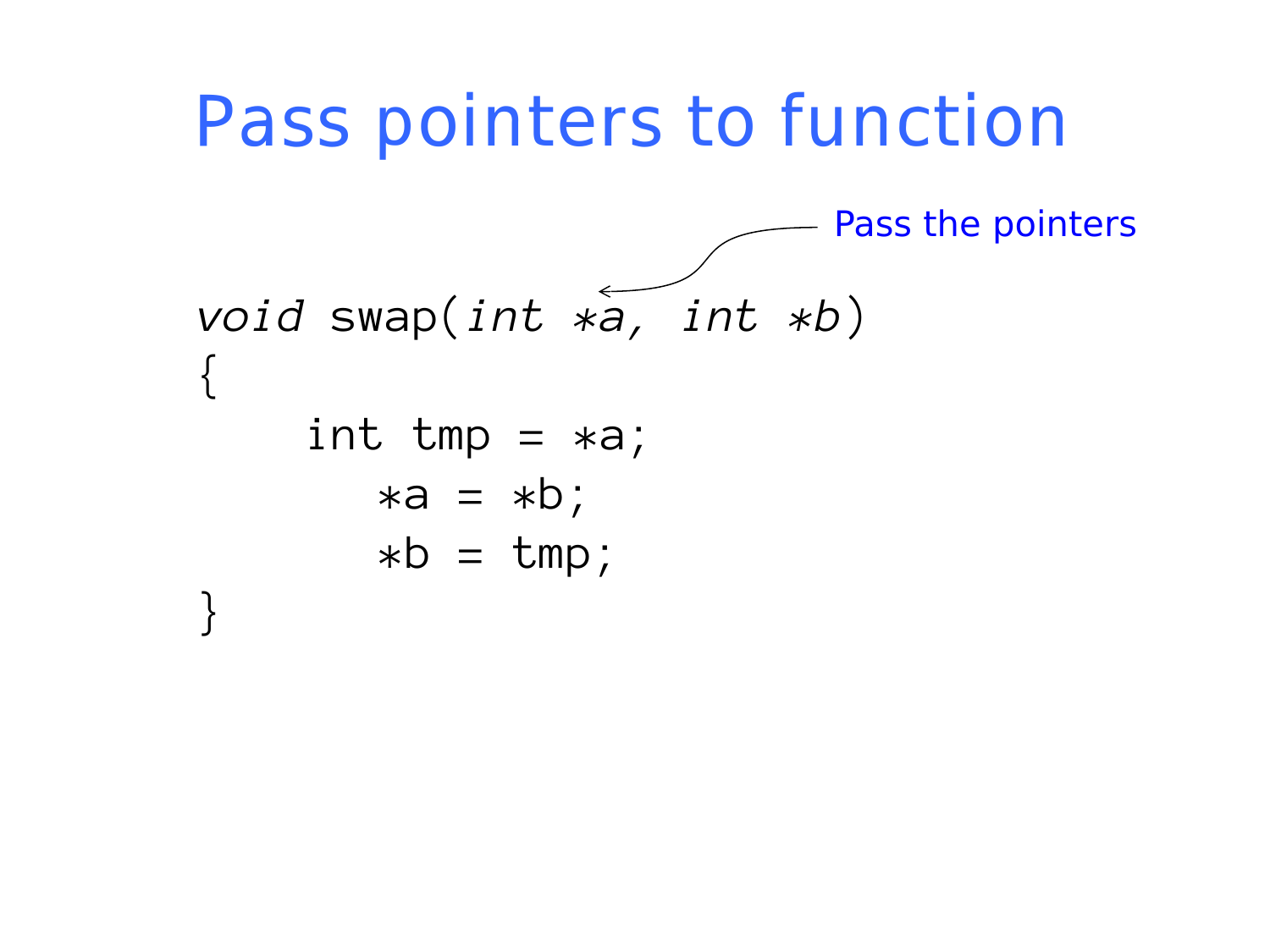

# Pass pointers to function
Pass the pointers
void swap(int *a, int *b)
{
    int tmp = *a;
	  *a = *b;
	  *b = tmp;
}